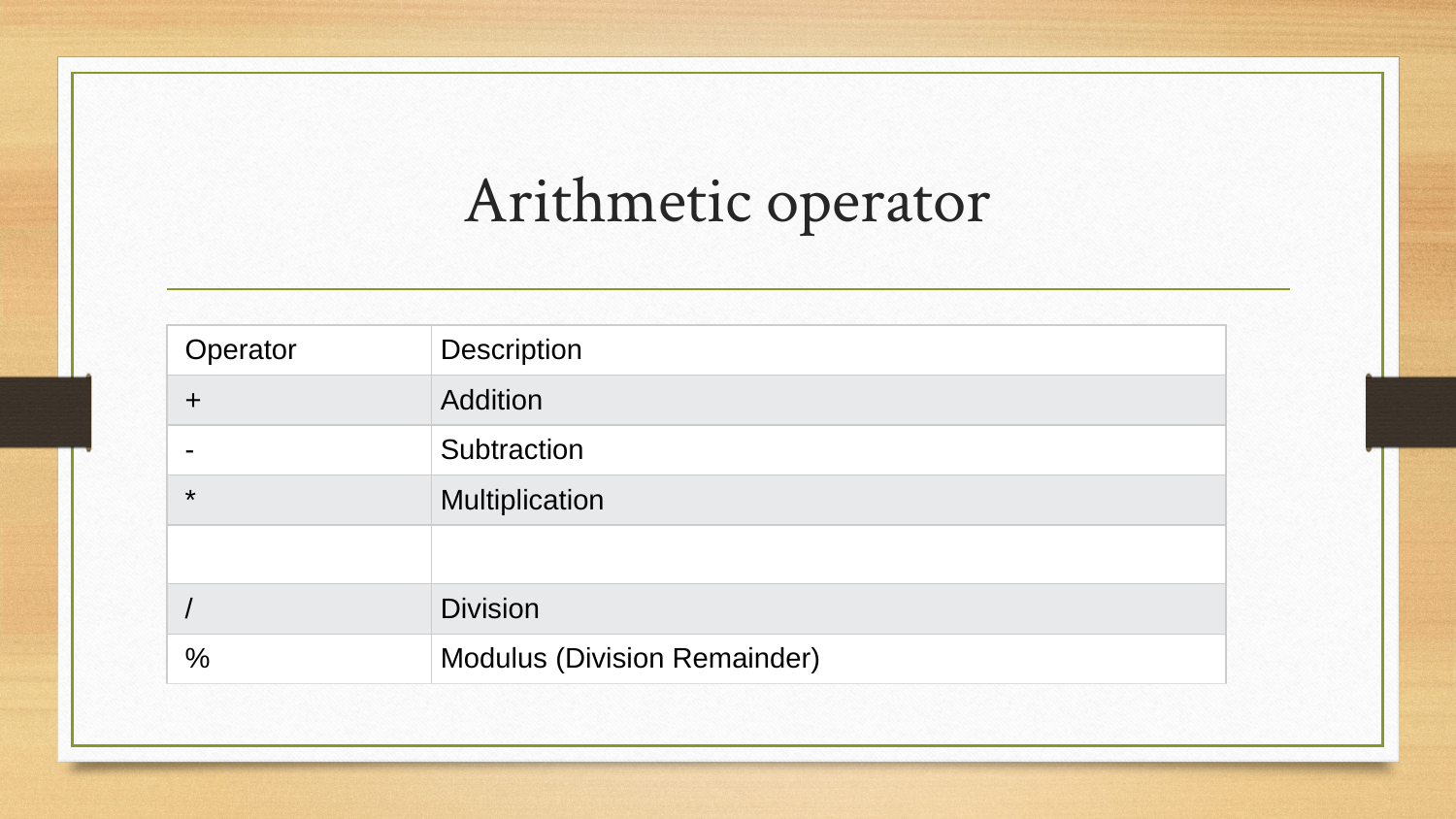

# Arithmetic operator
| Operator | Description |
| --- | --- |
| + | Addition |
| - | Subtraction |
| \* | Multiplication |
|  |  |
| / | Division |
| % | Modulus (Division Remainder) |